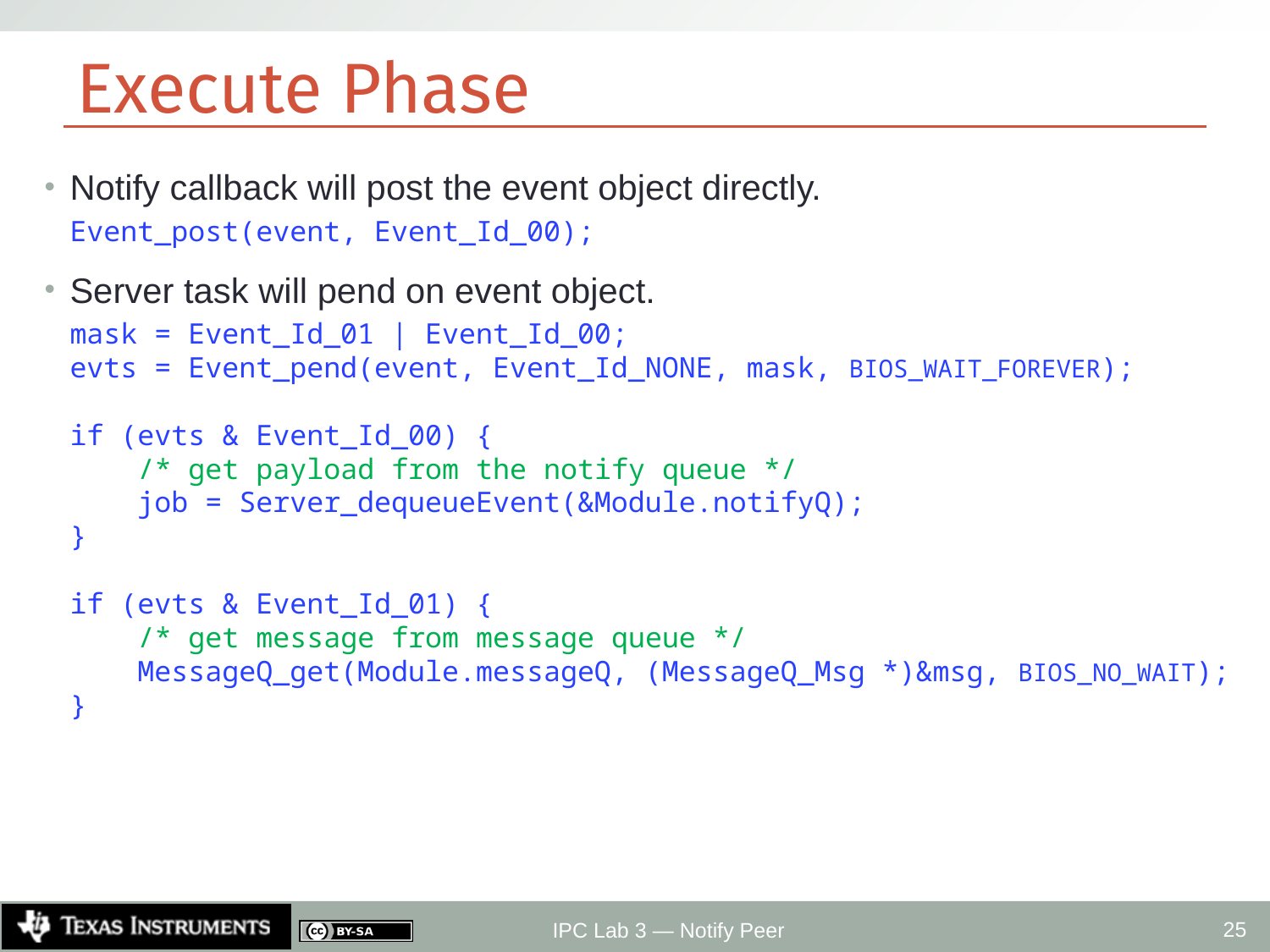

# Execute Phase
Notify callback will post the event object directly.
Event_post(event, Event_Id_00);
Server task will pend on event object.
mask = Event_Id_01 | Event_Id_00;
evts = Event_pend(event, Event_Id_NONE, mask, BIOS_WAIT_FOREVER);
if (evts & Event_Id_00) {
    /* get payload from the notify queue */
    job = Server_dequeueEvent(&Module.notifyQ);
}
if (evts & Event_Id_01) {
    /* get message from message queue */
    MessageQ_get(Module.messageQ, (MessageQ_Msg *)&msg, BIOS_NO_WAIT);
}

25
IPC Lab 3 — Notify Peer